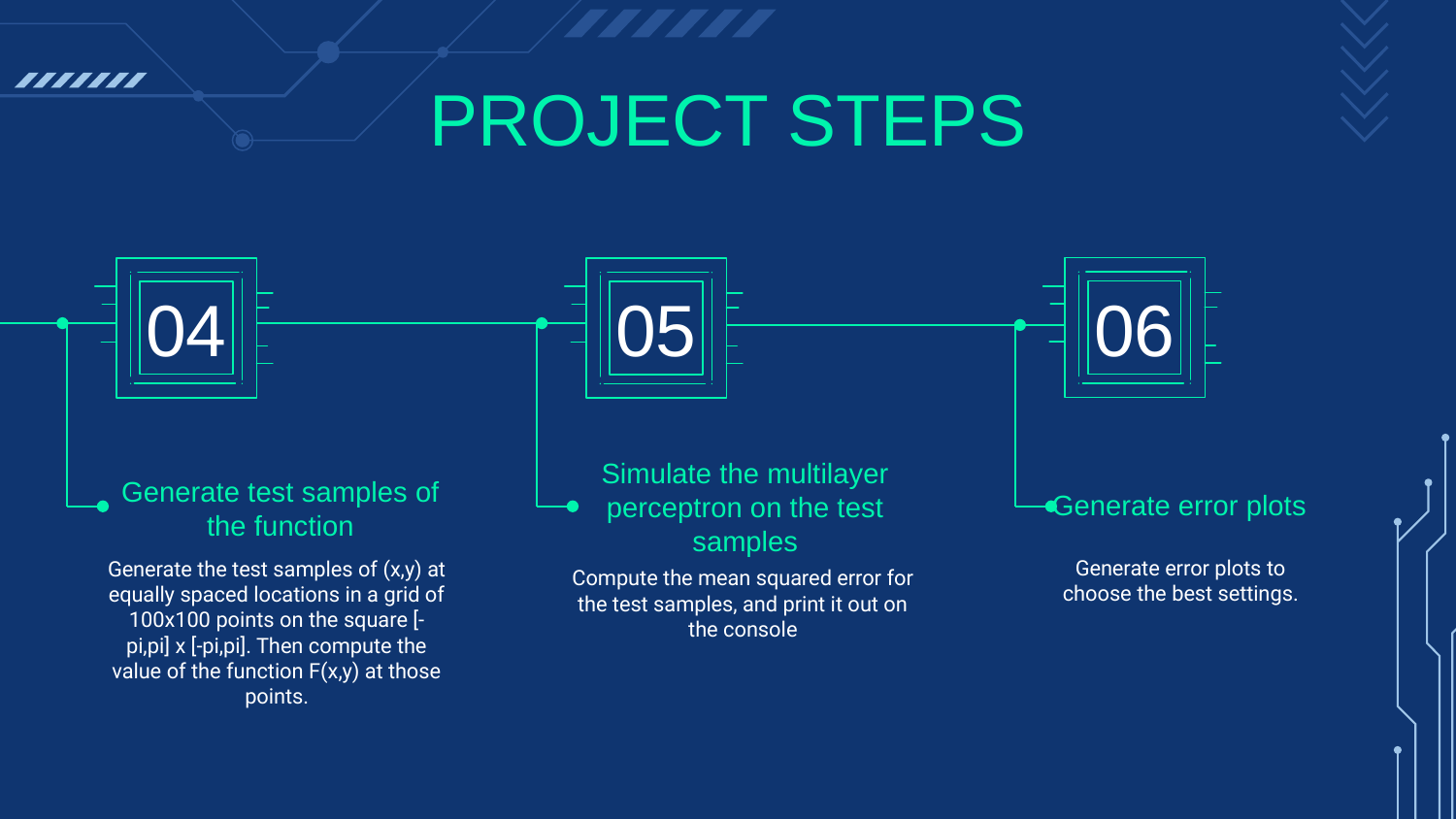

# PROJECT STEPS
04
05
06
Generate error plots
Simulate the multilayer perceptron on the test samples
Generate test samples of the function
Generate error plots to choose the best settings.
Compute the mean squared error for the test samples, and print it out on the console
Generate the test samples of (x,y) at equally spaced locations in a grid of 100x100 points on the square [-pi,pi] x [-pi,pi]. Then compute the value of the function F(x,y) at those points.